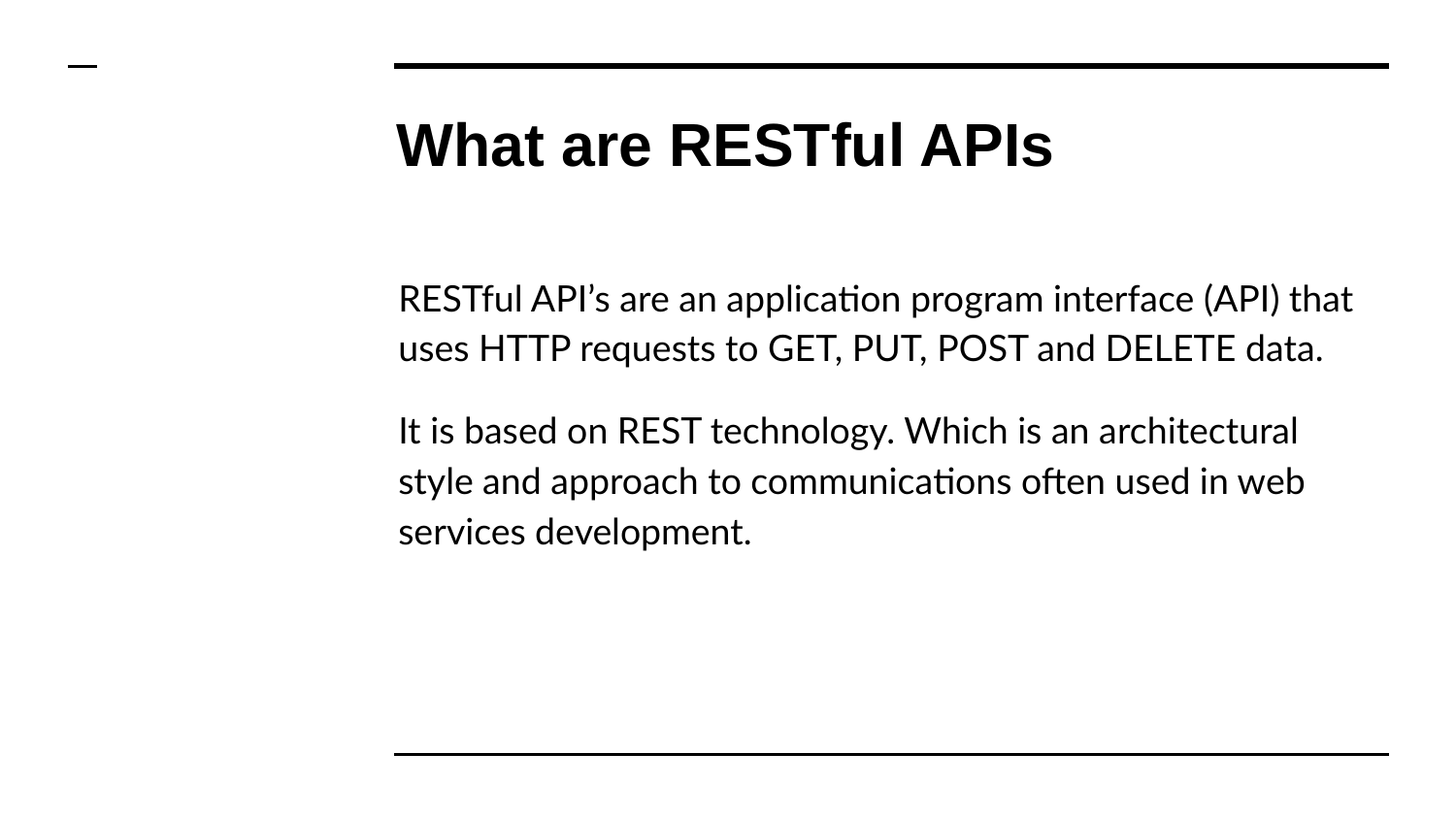

# What are RESTful APIs
RESTful API’s are an application program interface (API) that uses HTTP requests to GET, PUT, POST and DELETE data.
It is based on REST technology. Which is an architectural style and approach to communications often used in web services development.